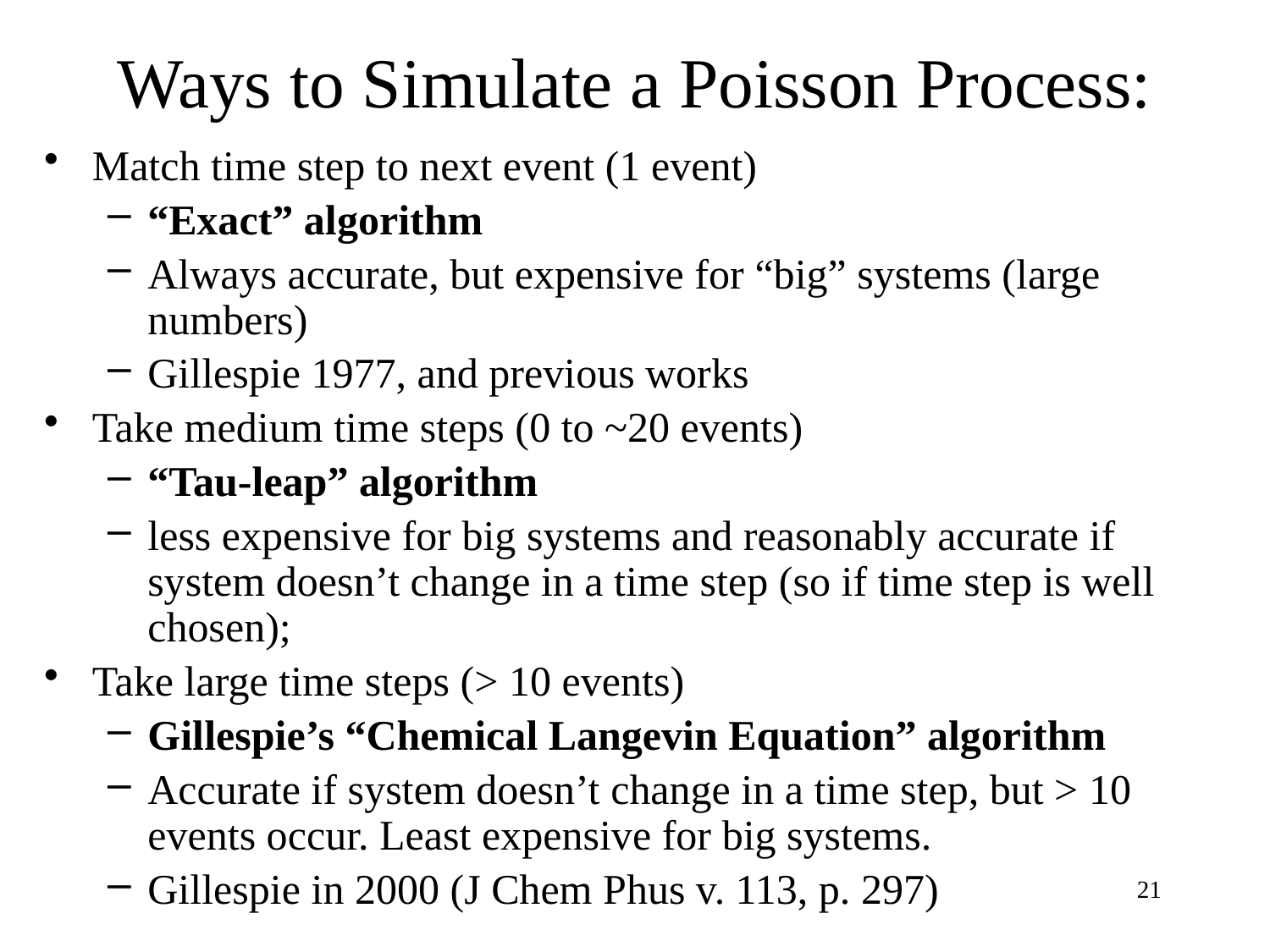

# Ways to Simulate a Poisson Process:
Match time step to next event (1 event)
“Exact” algorithm
Always accurate, but expensive for “big” systems (large numbers)
Gillespie 1977, and previous works
Take medium time steps (0 to ~20 events)
“Tau-leap” algorithm
less expensive for big systems and reasonably accurate if system doesn’t change in a time step (so if time step is well chosen);
Take large time steps (> 10 events)
Gillespie’s “Chemical Langevin Equation” algorithm
Accurate if system doesn’t change in a time step, but > 10 events occur. Least expensive for big systems.
Gillespie in 2000 (J Chem Phus v. 113, p. 297)
21